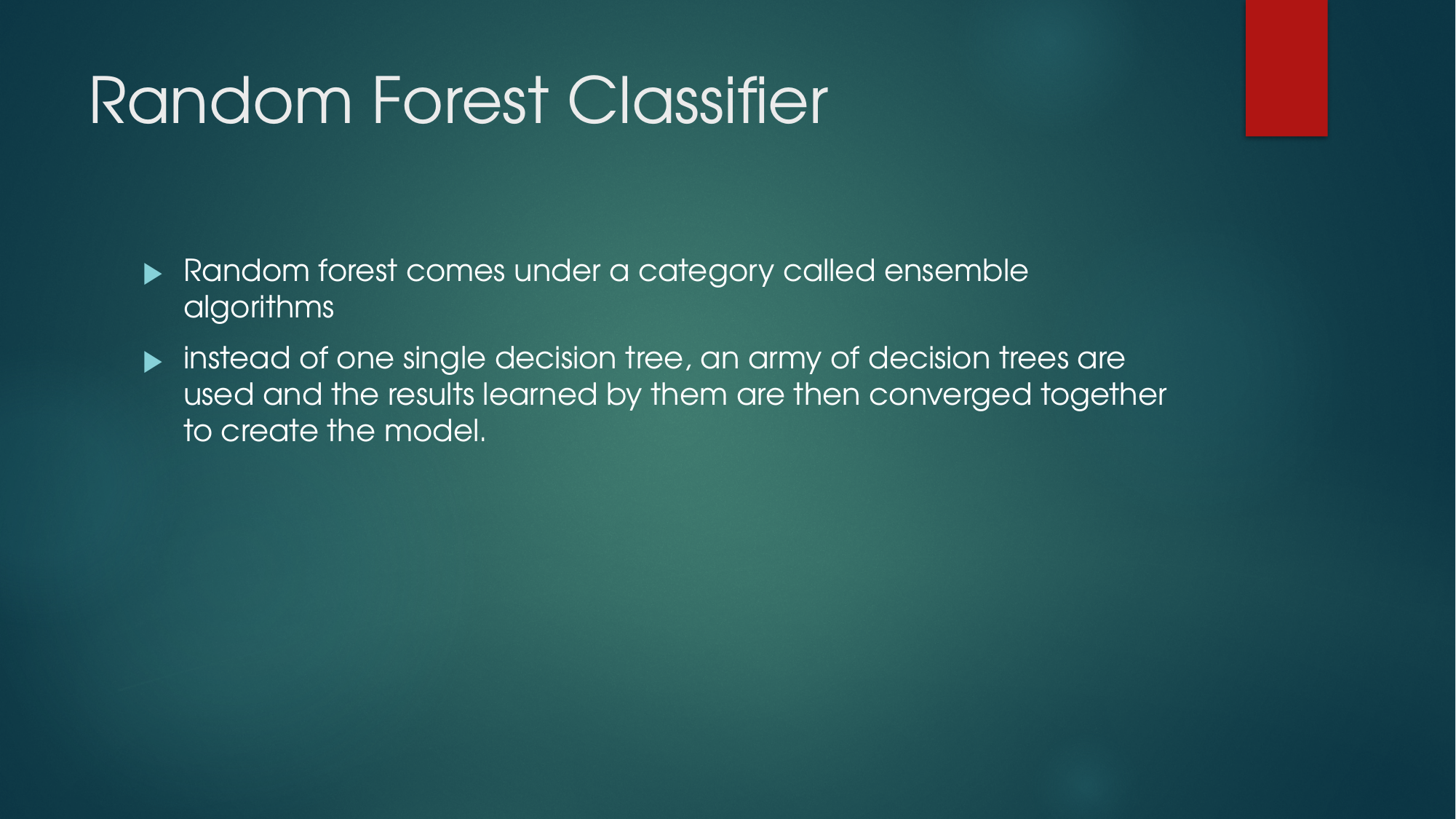

# Random Forest Classifier
Random forest comes under a category called ensemble algorithms
instead of one single decision tree, an army of decision trees are used and the results learned by them are then converged together to create the model.